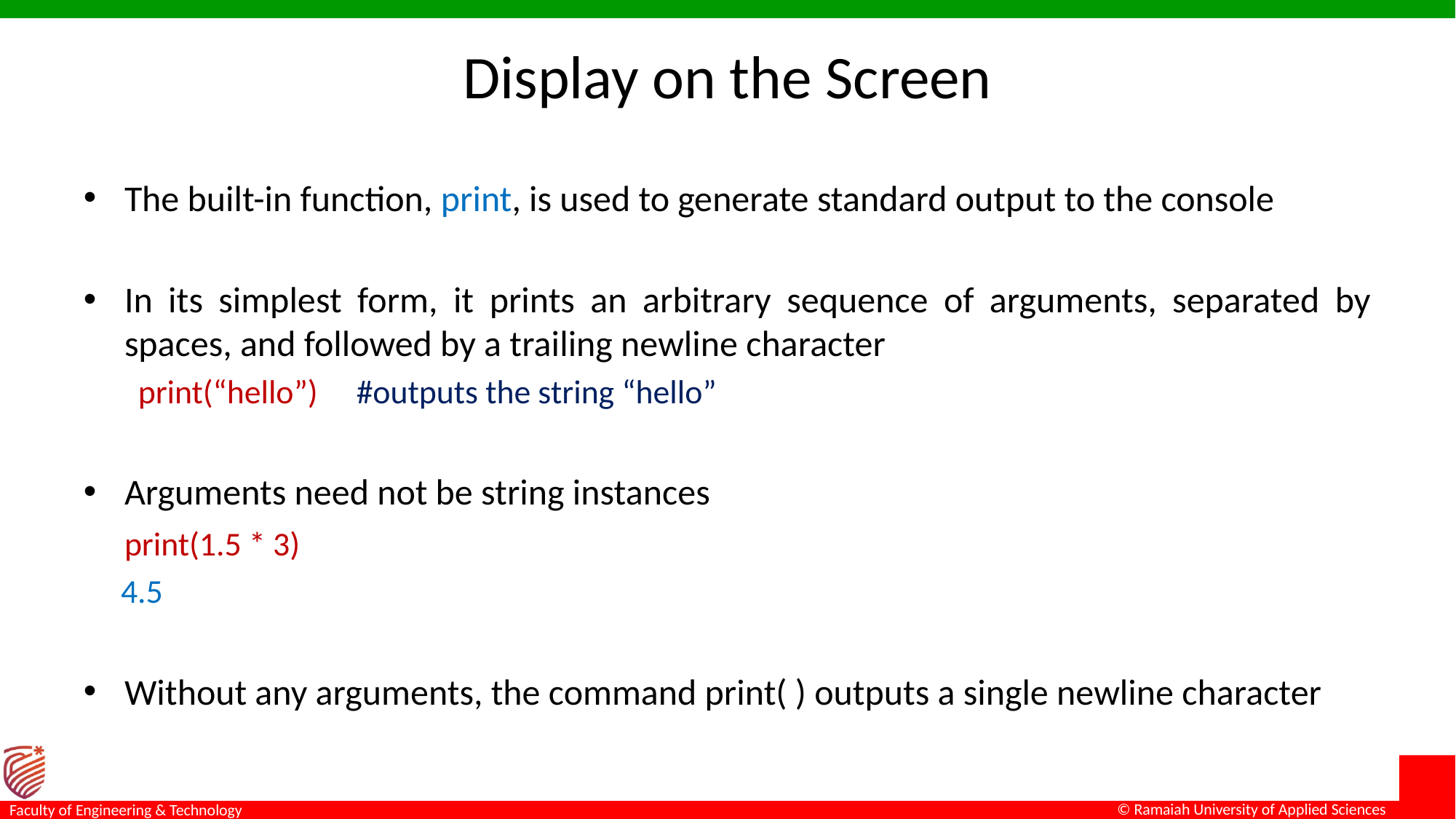

# Display on the Screen
The built-in function, print, is used to generate standard output to the console

In its simplest form, it prints an arbitrary sequence of arguments, separated by spaces, and followed by a trailing newline character
print(“hello”) 	#outputs the string “hello”

Arguments need not be string instances
     print(1.5 * 3)
     4.5

Without any arguments, the command print( ) outputs a single newline character